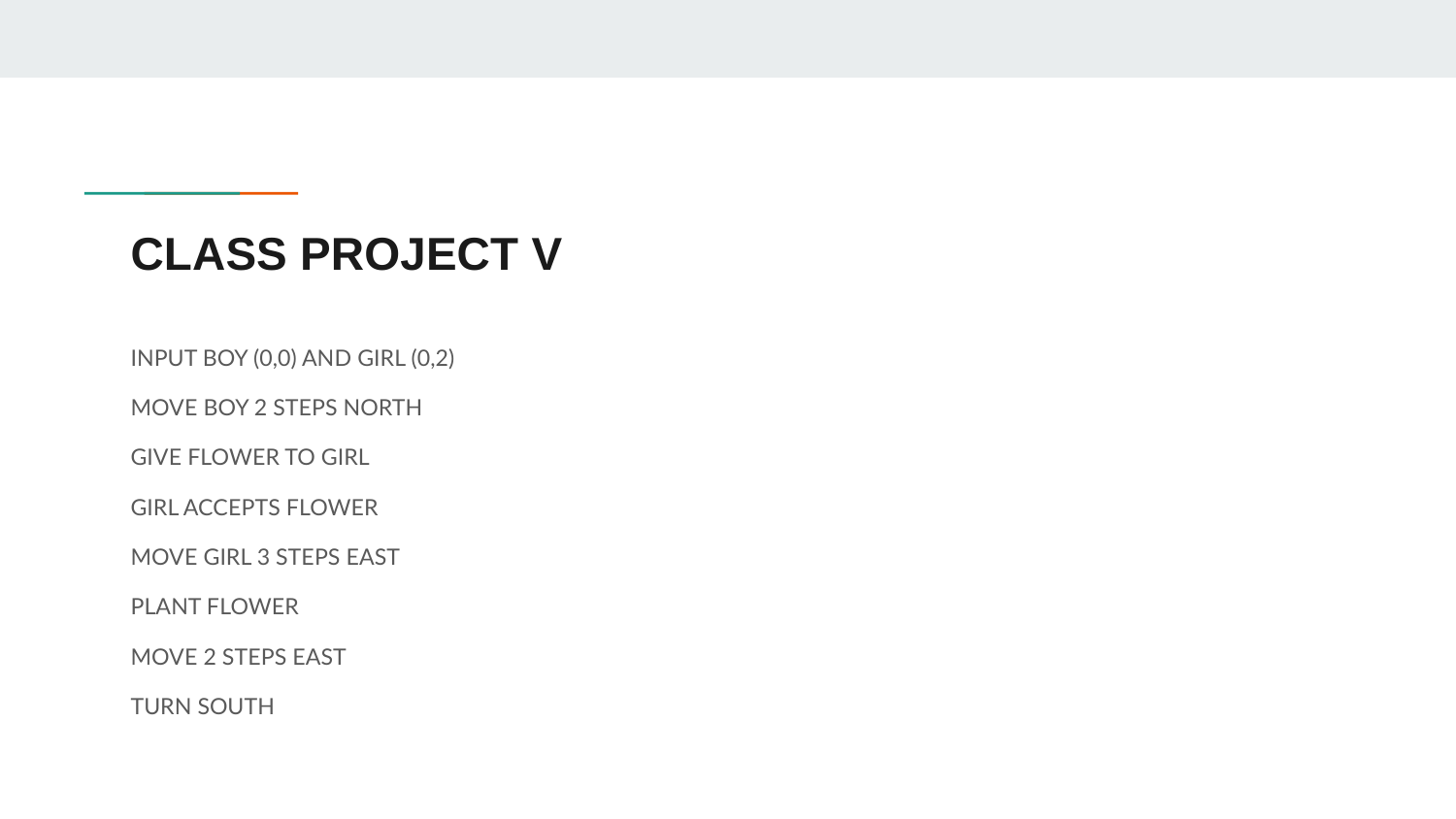

# CLASS PROJECT V

INPUT BOY (0,0) AND GIRL (0,2)
MOVE BOY 2 STEPS NORTH
GIVE FLOWER TO GIRL
GIRL ACCEPTS FLOWER
MOVE GIRL 3 STEPS EAST
PLANT FLOWER
MOVE 2 STEPS EAST
TURN SOUTH